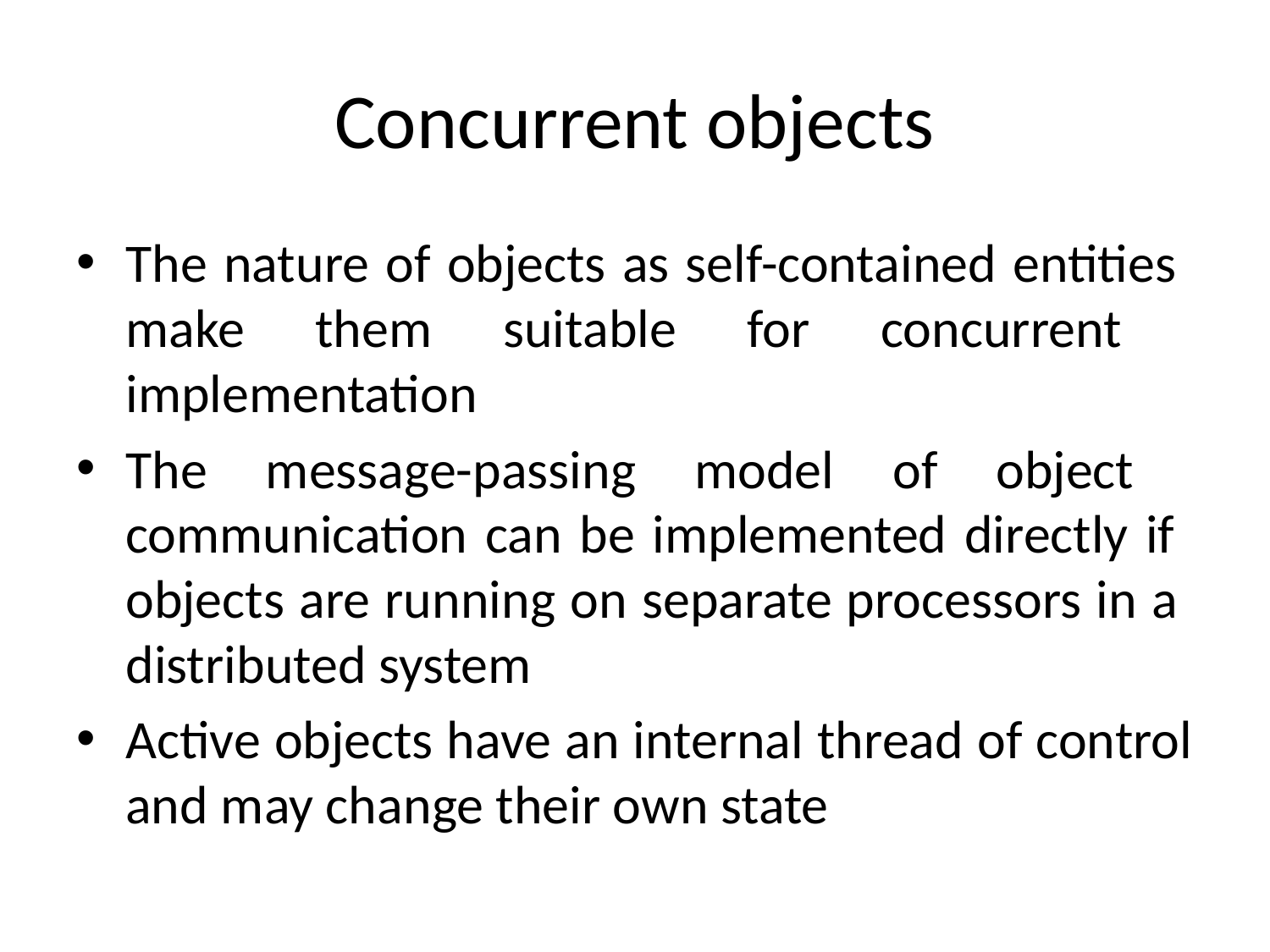

# Concurrent objects
The nature of objects as self-contained entities
make them suitable for concurrent
implementation
The message-passing model of object
communication can be implemented directly if
objects are running on separate processors in a
distributed system
Active objects have an internal thread of control and may change their own state